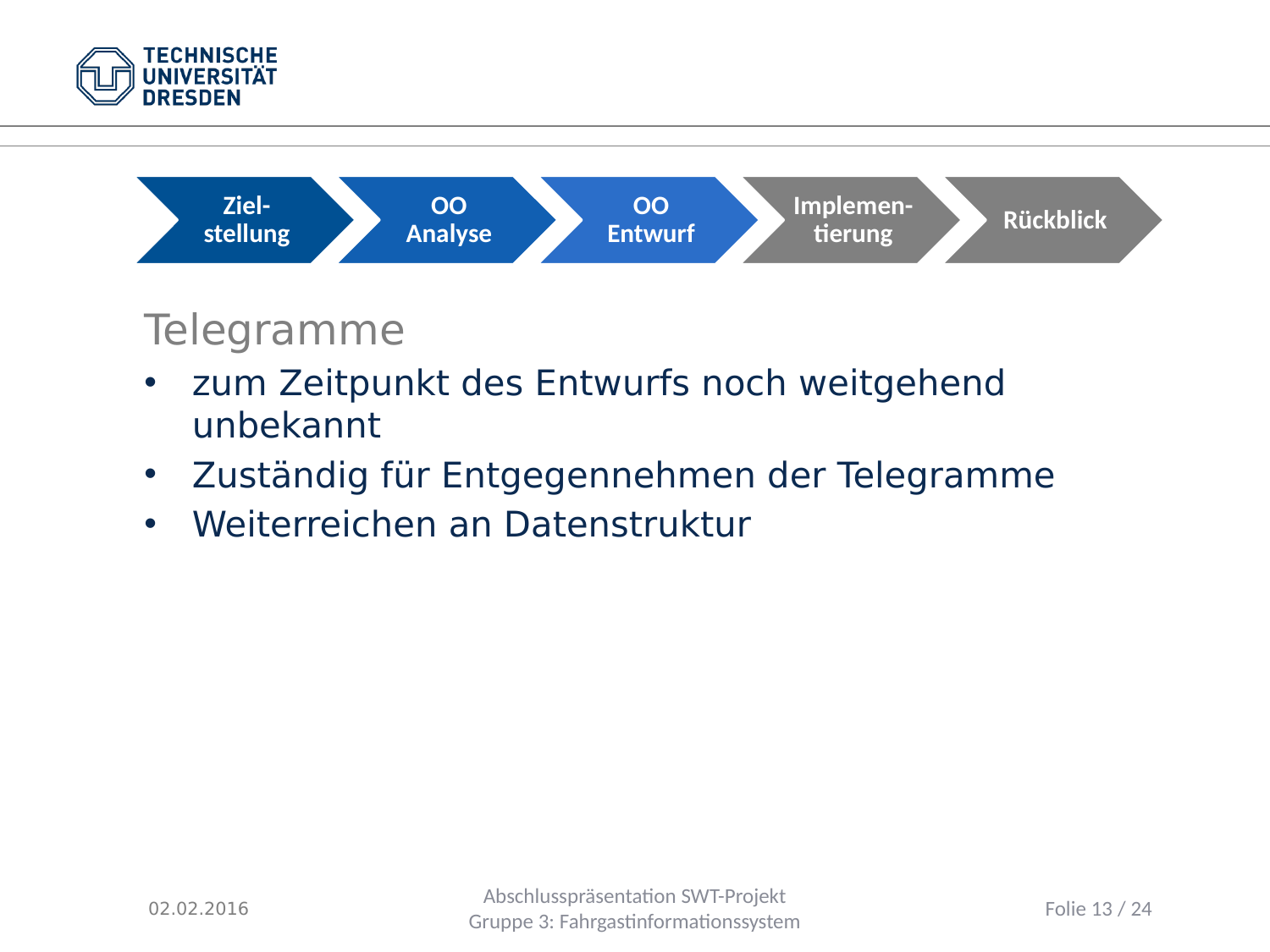

Ziel-stellung

OO Analyse

OO Entwurf

Implemen-tierung

Rückblick
Telegramme
zum Zeitpunkt des Entwurfs noch weitgehend unbekannt
Zuständig für Entgegennehmen der Telegramme
Weiterreichen an Datenstruktur
02.02.2016
Abschlusspräsentation SWT-Projekt
Gruppe 3: Fahrgastinformationssystem
Folie 13 / 24